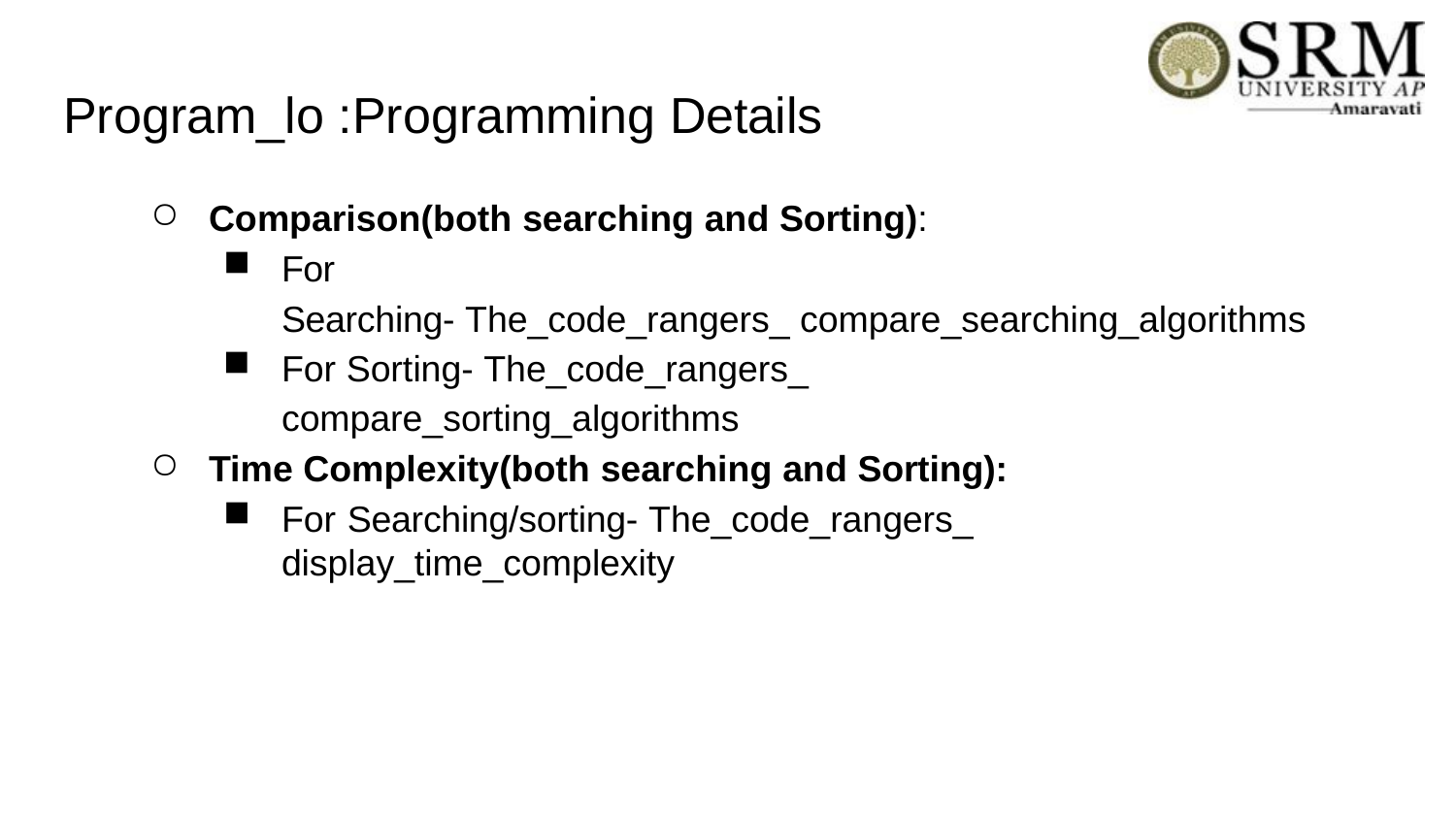

# Program_lo :Programming Details
Comparison(both searching and Sorting):
For
Searching- The_code_rangers_ compare_searching_algorithms
For Sorting- The_code_rangers_ compare_sorting_algorithms
Time Complexity(both searching and Sorting):
For Searching/sorting- The_code_rangers_ display_time_complexity